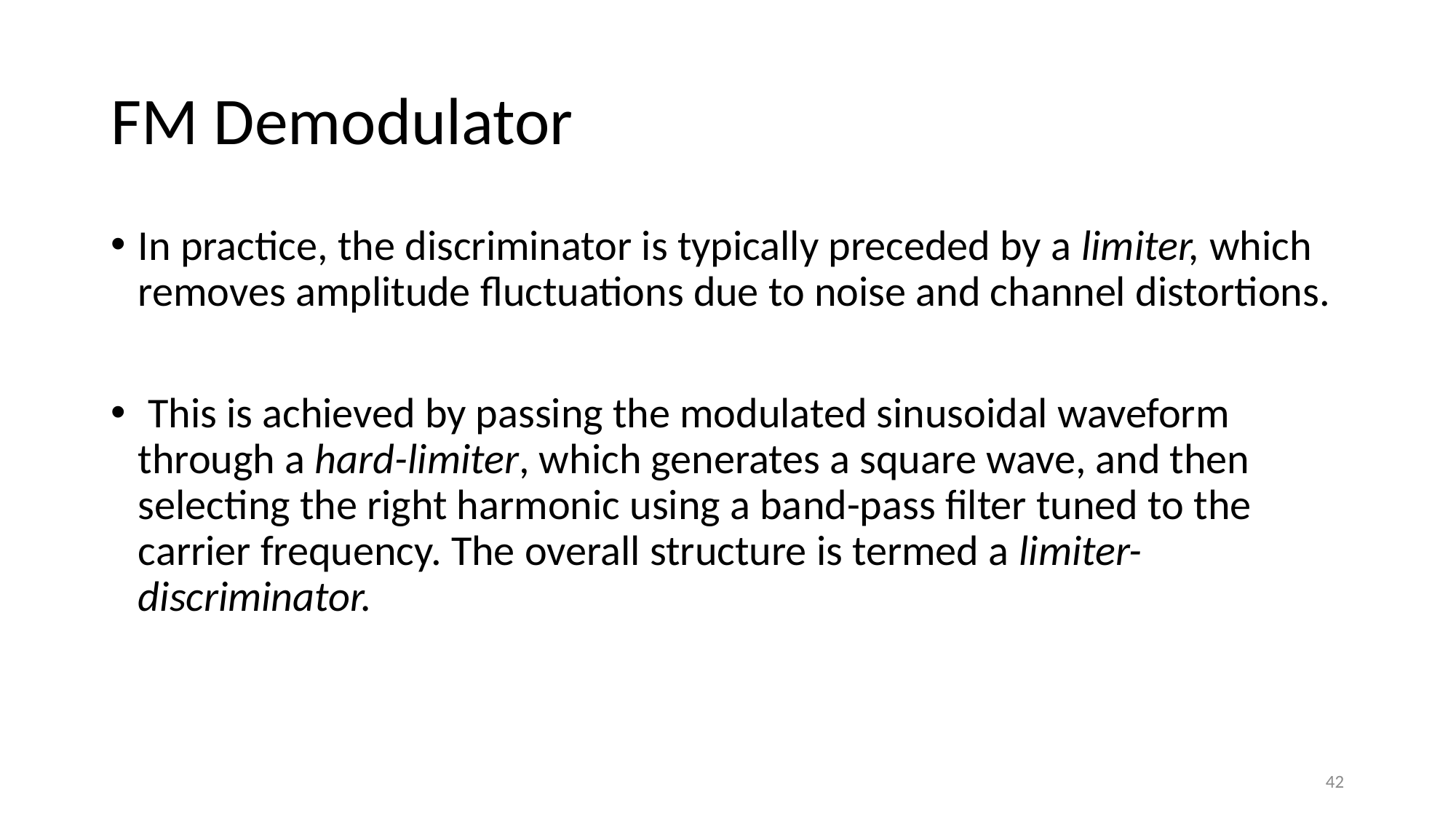

# FM Demodulator
In practice, the discriminator is typically preceded by a limiter, which removes amplitude fluctuations due to noise and channel distortions.

 This is achieved by passing the modulated sinusoidal waveform through a hard-limiter, which generates a square wave, and then selecting the right harmonic using a band-pass filter tuned to the carrier frequency. The overall structure is termed a limiter-discriminator.
42